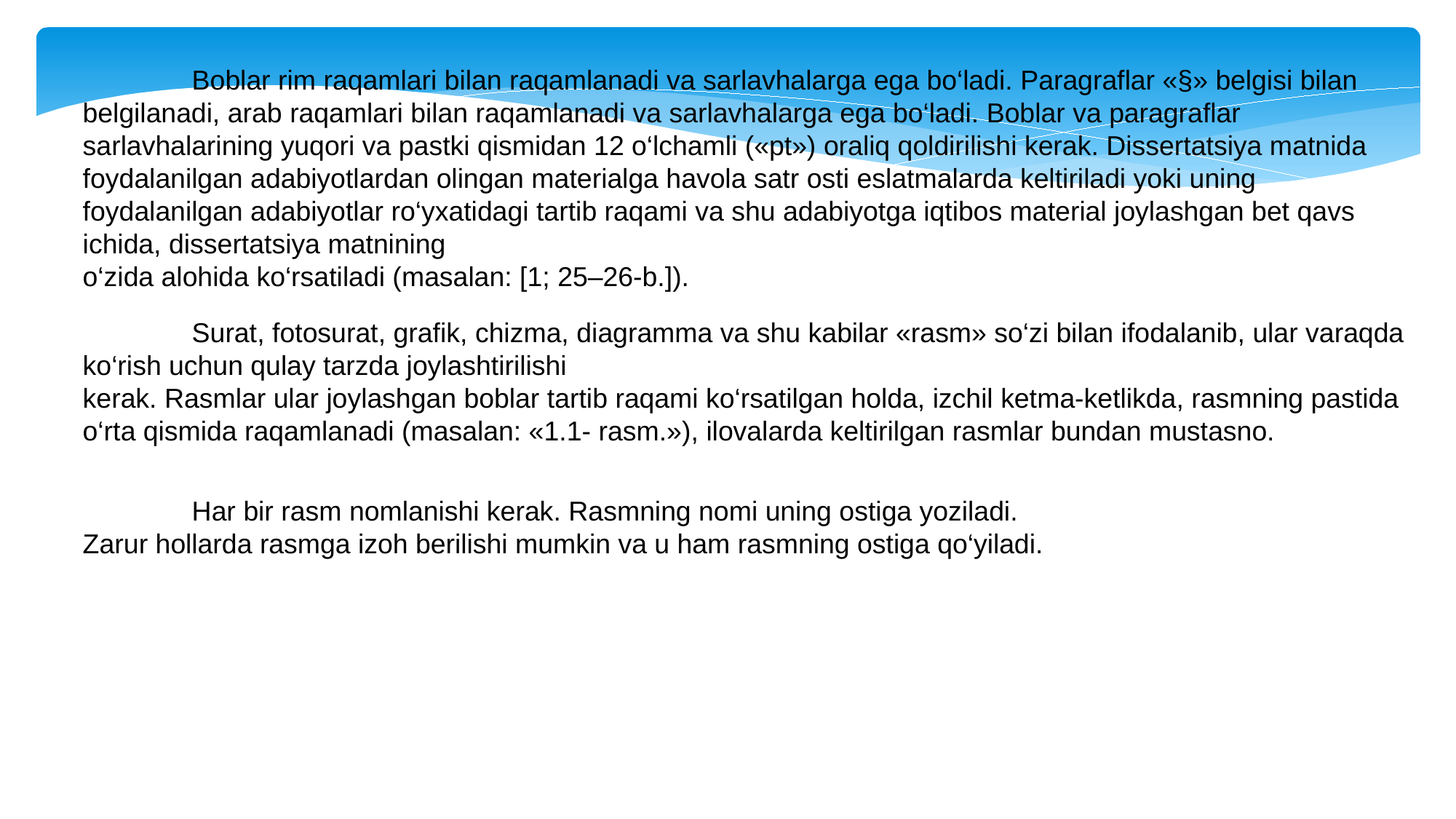

Boblar rim raqamlari bilan raqamlanadi va sarlavhalarga ega bo‘ladi. Paragraflar «§» belgisi bilan belgilanadi, arab raqamlari bilan raqamlanadi va sarlavhalarga ega bo‘ladi. Boblar va paragraflar sarlavhalarining yuqori va pastki qismidan 12 o‘lchamli («pt») oraliq qoldirilishi kerak. Dissertatsiya matnida foydalanilgan adabiyotlardan olingan materialga havola satr osti eslatmalarda keltiriladi yoki uning foydalanilgan adabiyotlar ro‘yxatidagi tartib raqami va shu adabiyotga iqtibos material joylashgan bet qavs ichida, dissertatsiya matnining
o‘zida alohida ko‘rsatiladi (masalan: [1; 25–26-b.]).
	Surat, fotosurat, grafik, chizma, diagramma va shu kabilar «rasm» so‘zi bilan ifodalanib, ular varaqda ko‘rish uchun qulay tarzda joylashtirilishi
kerak. Rasmlar ular joylashgan boblar tartib raqami ko‘rsatilgan holda, izchil ketma-ketlikda, rasmning pastida o‘rta qismida raqamlanadi (masalan: «1.1- rasm.»), ilovalarda keltirilgan rasmlar bundan mustasno.
	Har bir rasm nomlanishi kerak. Rasmning nomi uning ostiga yoziladi.
Zarur hollarda rasmga izoh berilishi mumkin va u ham rasmning ostiga qo‘yiladi.